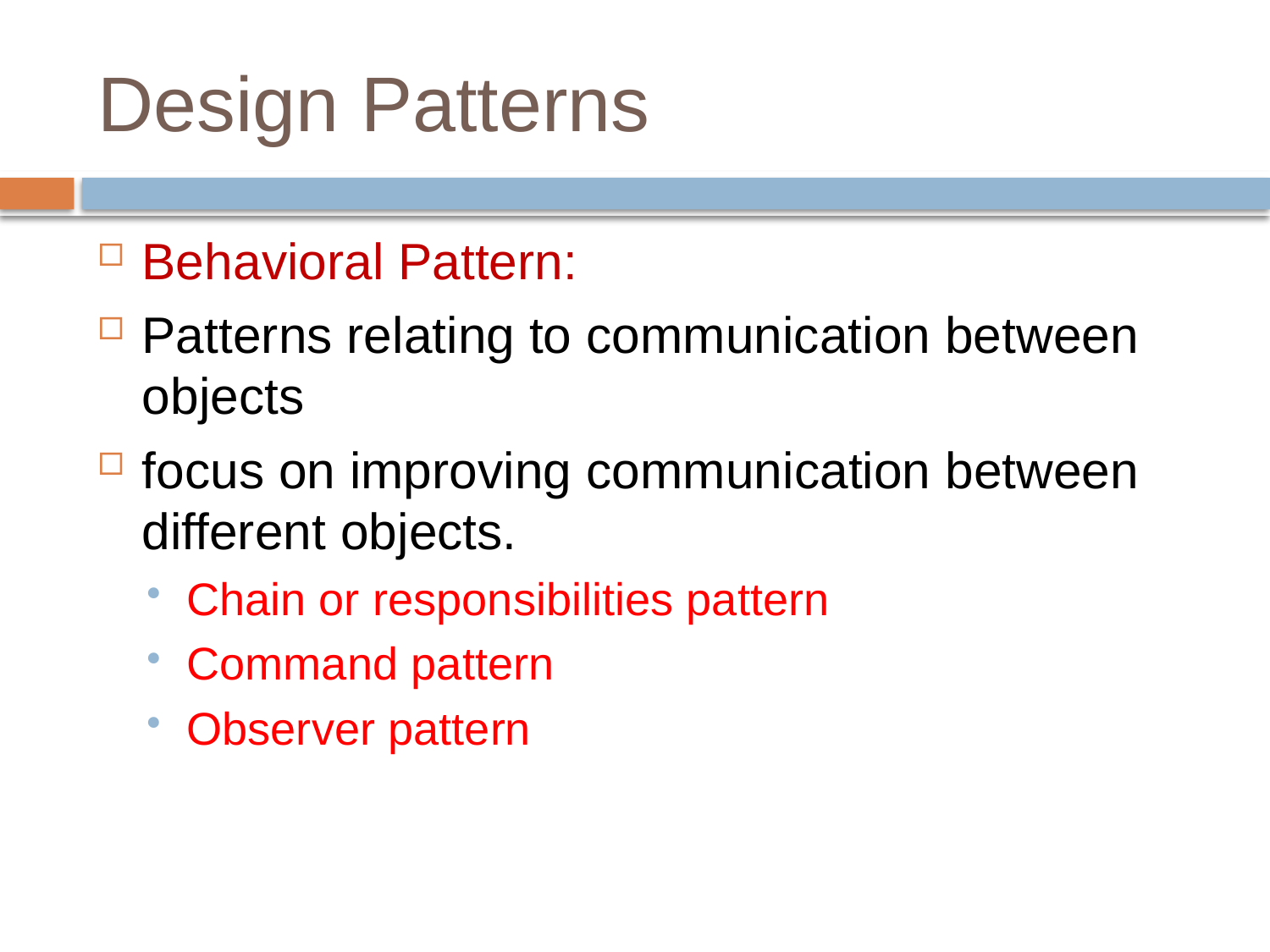

# Design Patterns
Behavioral Pattern:
Patterns relating to communication between objects
focus on improving communication between different objects.
Chain or responsibilities pattern
Command pattern
Observer pattern